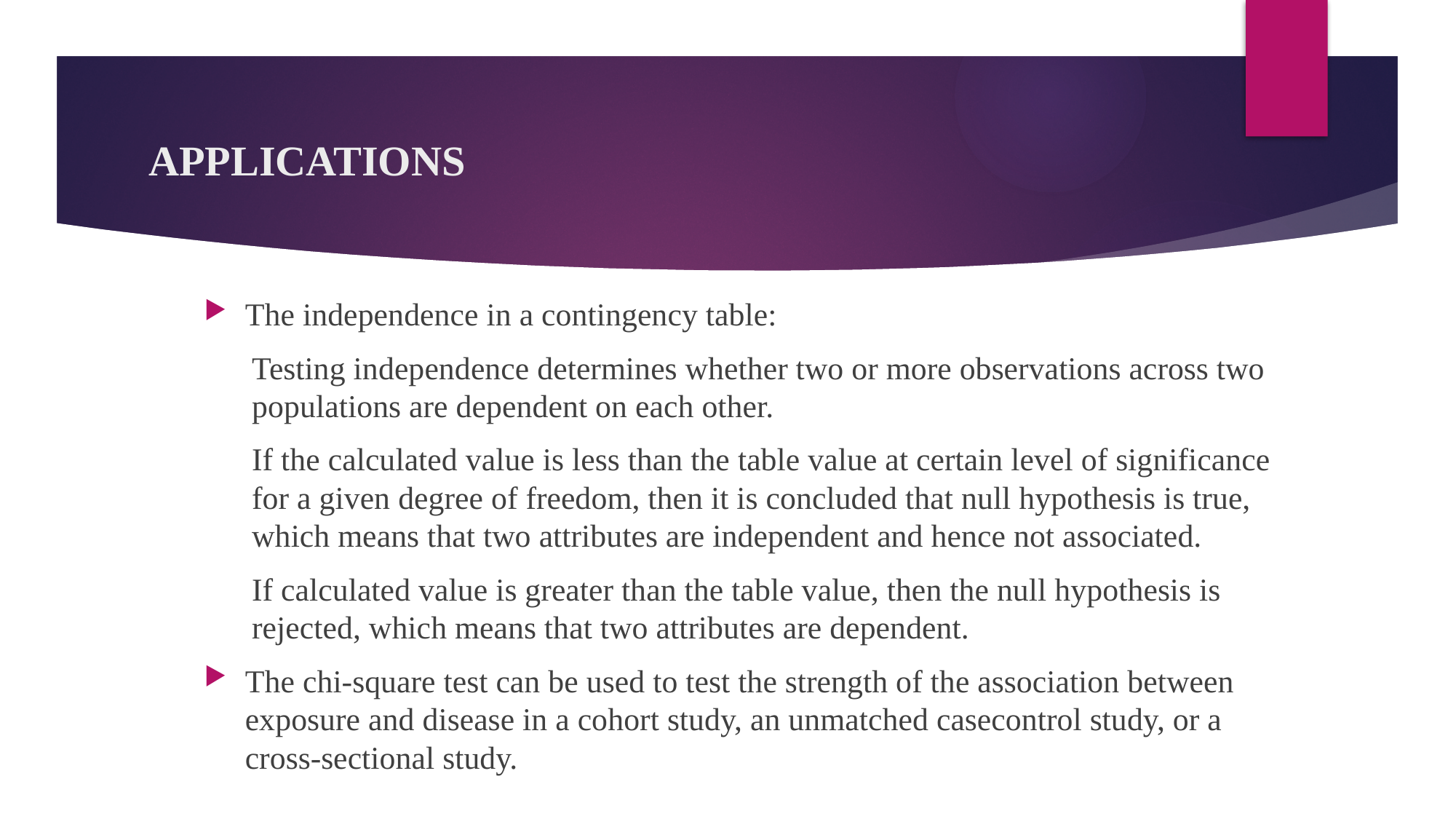

# APPLICATIONS
The independence in a contingency table:
Testing independence determines whether two or more observations across two populations are dependent on each other.
If the calculated value is less than the table value at certain level of significance for a given degree of freedom, then it is concluded that null hypothesis is true, which means that two attributes are independent and hence not associated.
If calculated value is greater than the table value, then the null hypothesis is rejected, which means that two attributes are dependent.
The chi-square test can be used to test the strength of the association between exposure and disease in a cohort study, an unmatched casecontrol study, or a cross-sectional study.